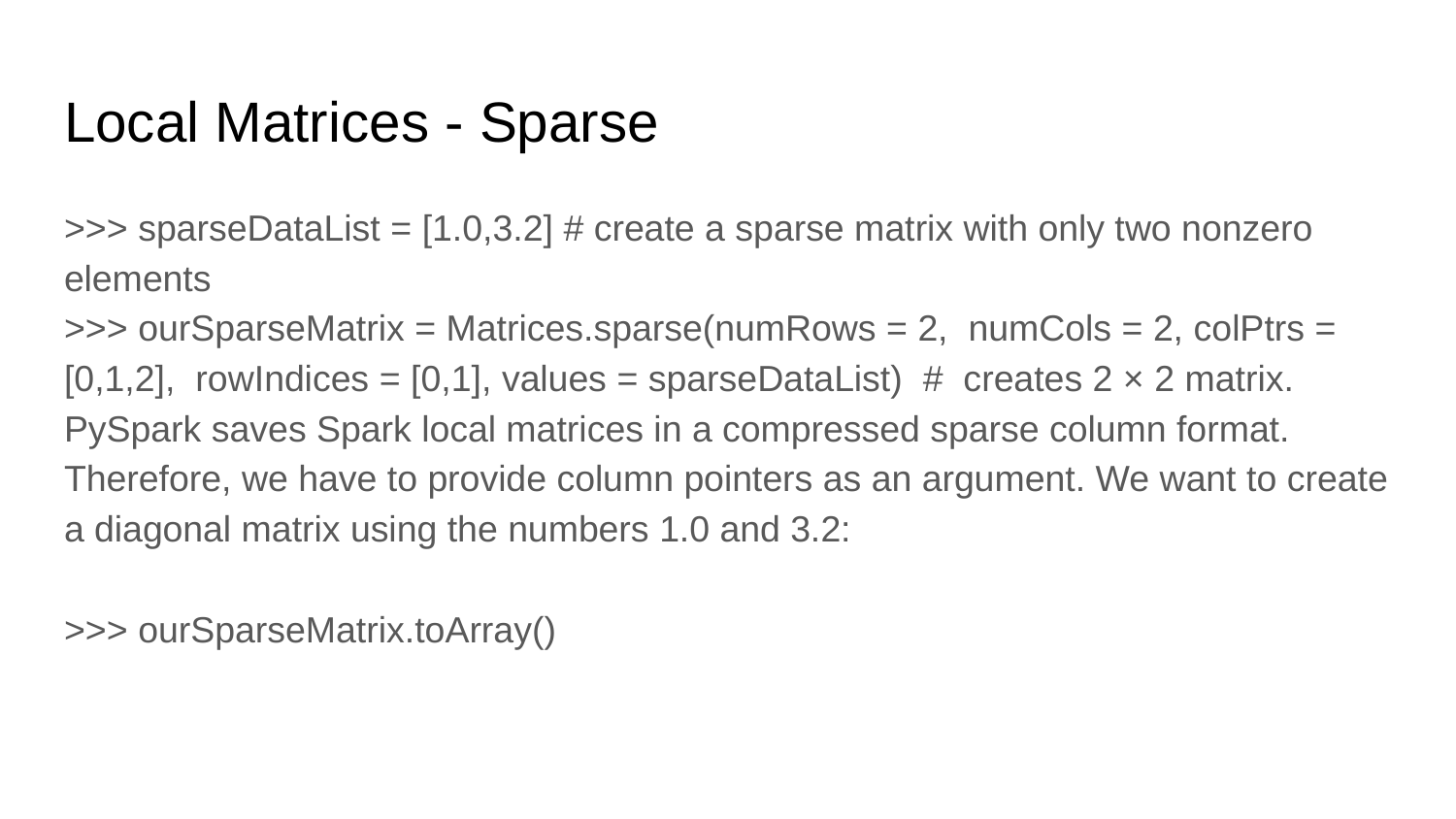

# Local Matrices - Sparse
>>> sparseDataList = [1.0,3.2] # create a sparse matrix with only two nonzero elements
>>> ourSparseMatrix = Matrices.sparse(numRows = 2,  numCols = 2, colPtrs = [0,1,2],  rowIndices = [0,1], values = sparseDataList)  #  creates 2 × 2 matrix.  PySpark saves Spark local matrices in a compressed sparse column format. Therefore, we have to provide column pointers as an argument. We want to create a diagonal matrix using the numbers 1.0 and 3.2:
>>> ourSparseMatrix.toArray()